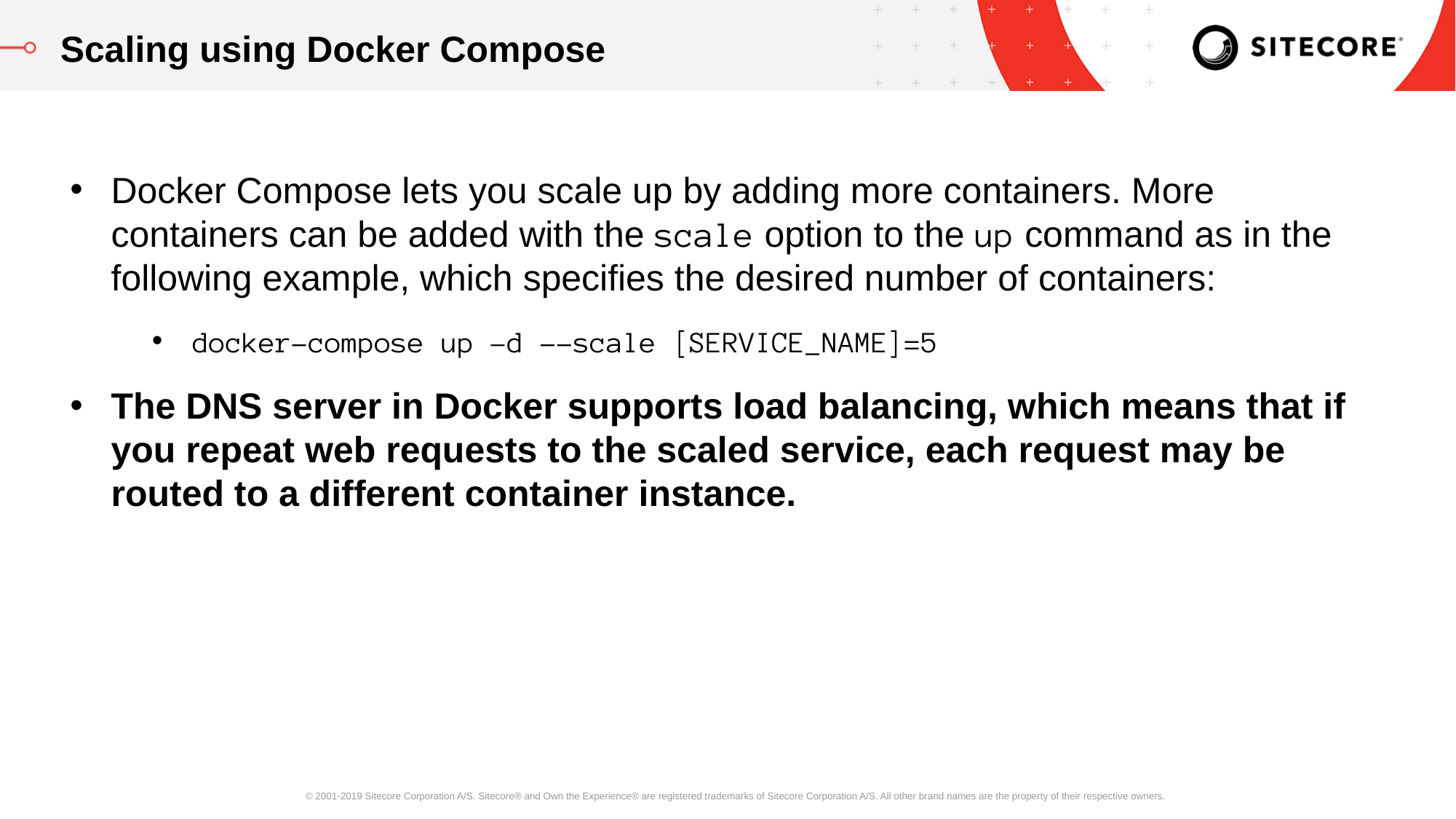

Scaling using Docker Compose
Docker Compose lets you scale up by adding more containers. More containers can be added with the scale option to the up command as in the following example, which specifies the desired number of containers:
docker-compose up –d --scale [SERVICE_NAME]=5
The DNS server in Docker supports load balancing, which means that if you repeat web requests to the scaled service, each request may be routed to a different container instance.